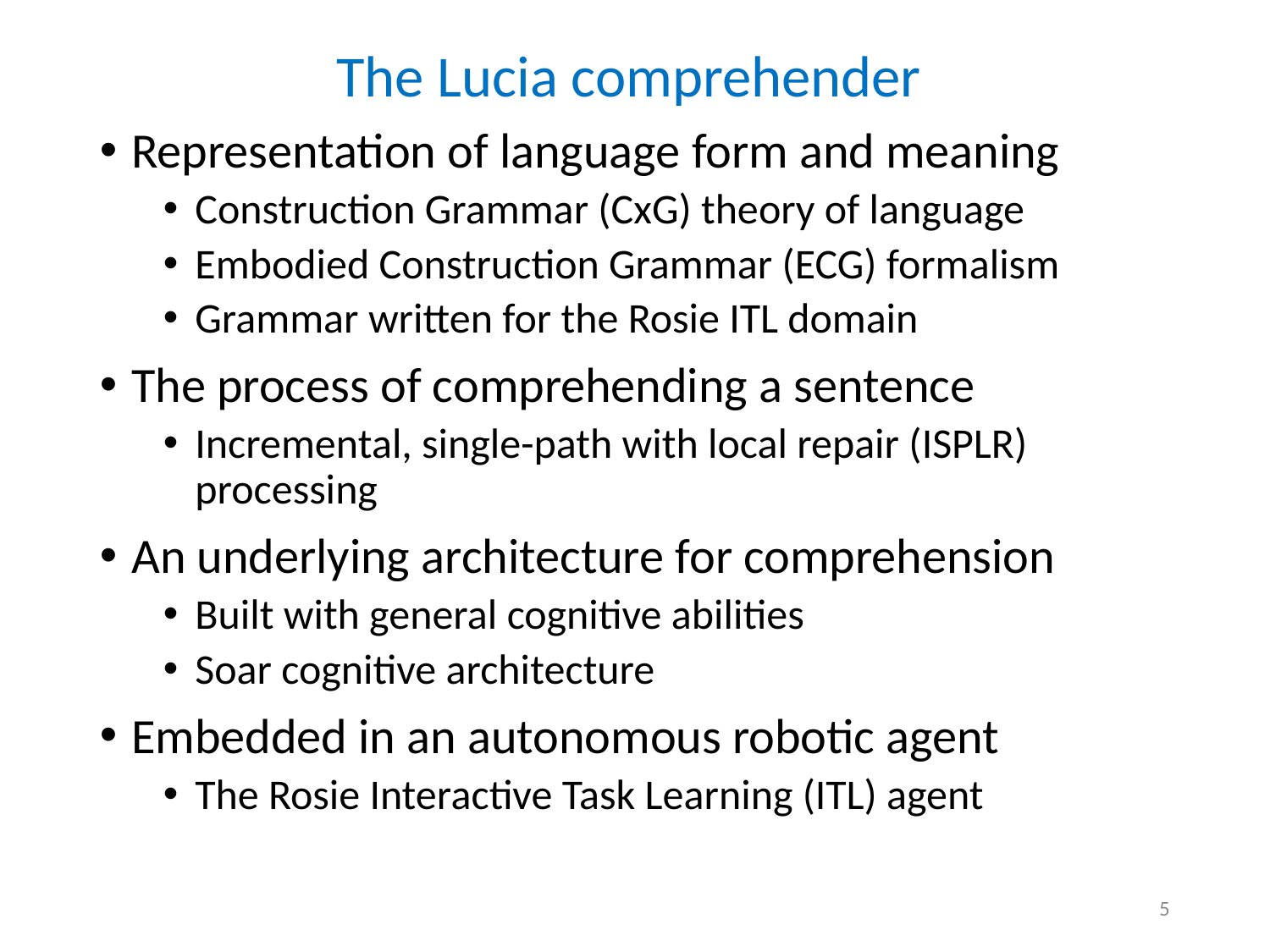

The Lucia comprehender
Representation of language form and meaning
Construction Grammar (CxG) theory of language
Embodied Construction Grammar (ECG) formalism
Grammar written for the Rosie ITL domain
The process of comprehending a sentence
Incremental, single-path with local repair (ISPLR) processing
An underlying architecture for comprehension
Built with general cognitive abilities
Soar cognitive architecture
Embedded in an autonomous robotic agent
The Rosie Interactive Task Learning (ITL) agent

5